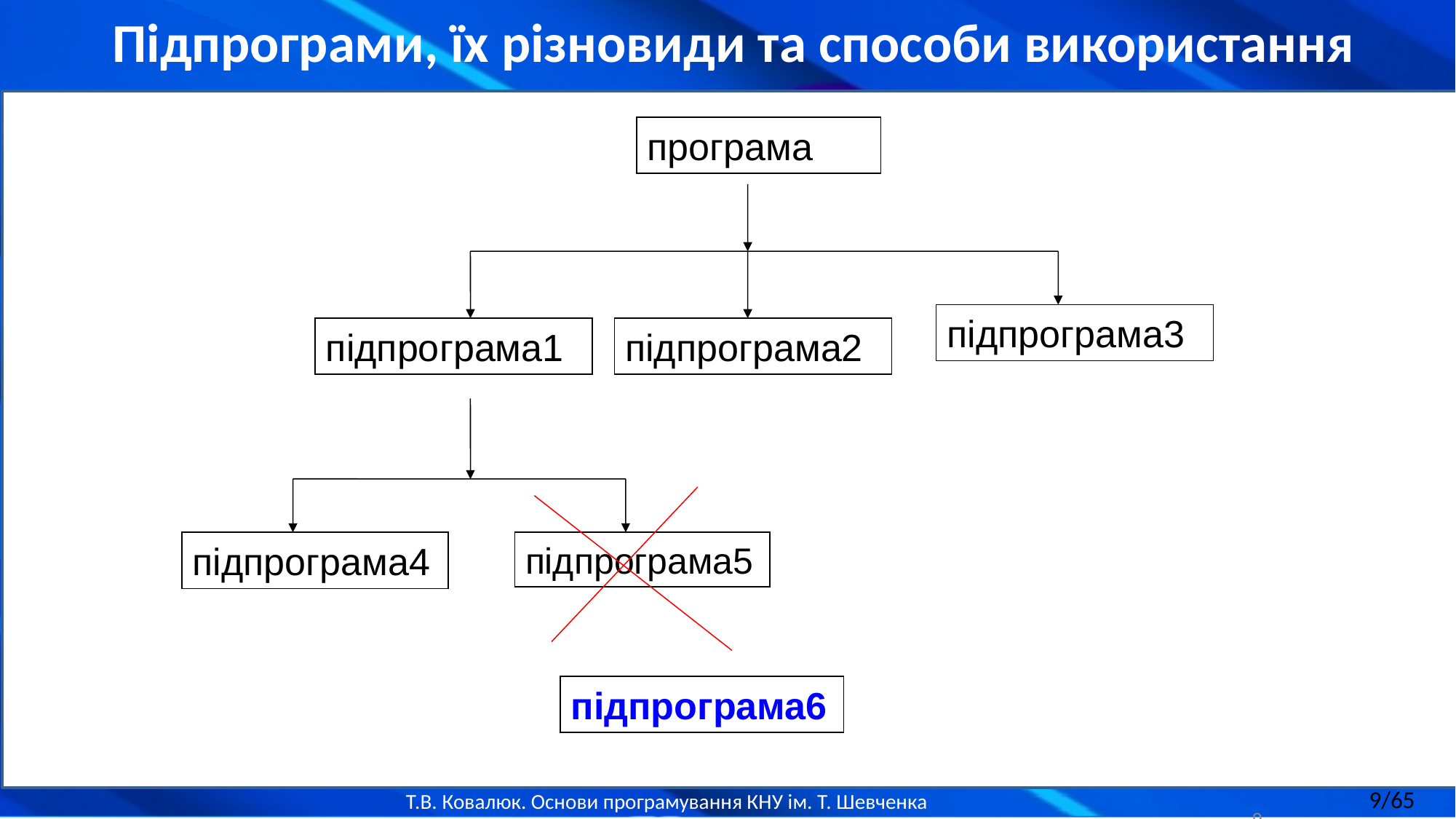

Підпрограми, їх різновиди та способи використання
програма

підпрограма3
підпрограма1
підпрограма2

підпрограма4
підпрограма5

підпрограма6
9